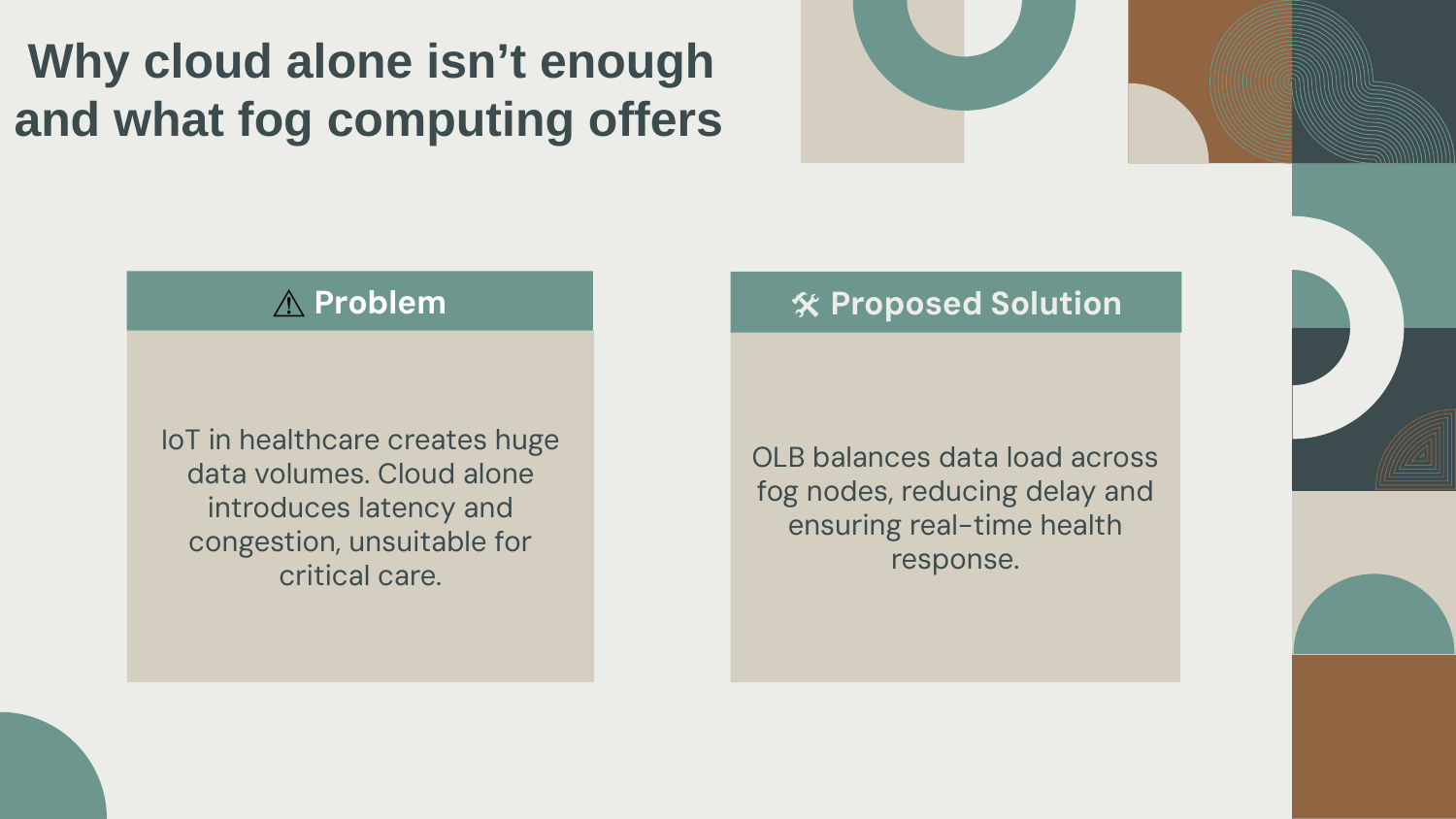

# Why cloud alone isn’t enough and what fog computing offers
⚠️ Problem
🛠️ Proposed Solution

OLB balances data load across fog nodes, reducing delay and ensuring real-time health response.
IoT in healthcare creates huge data volumes. Cloud alone introduces latency and congestion, unsuitable for critical care.